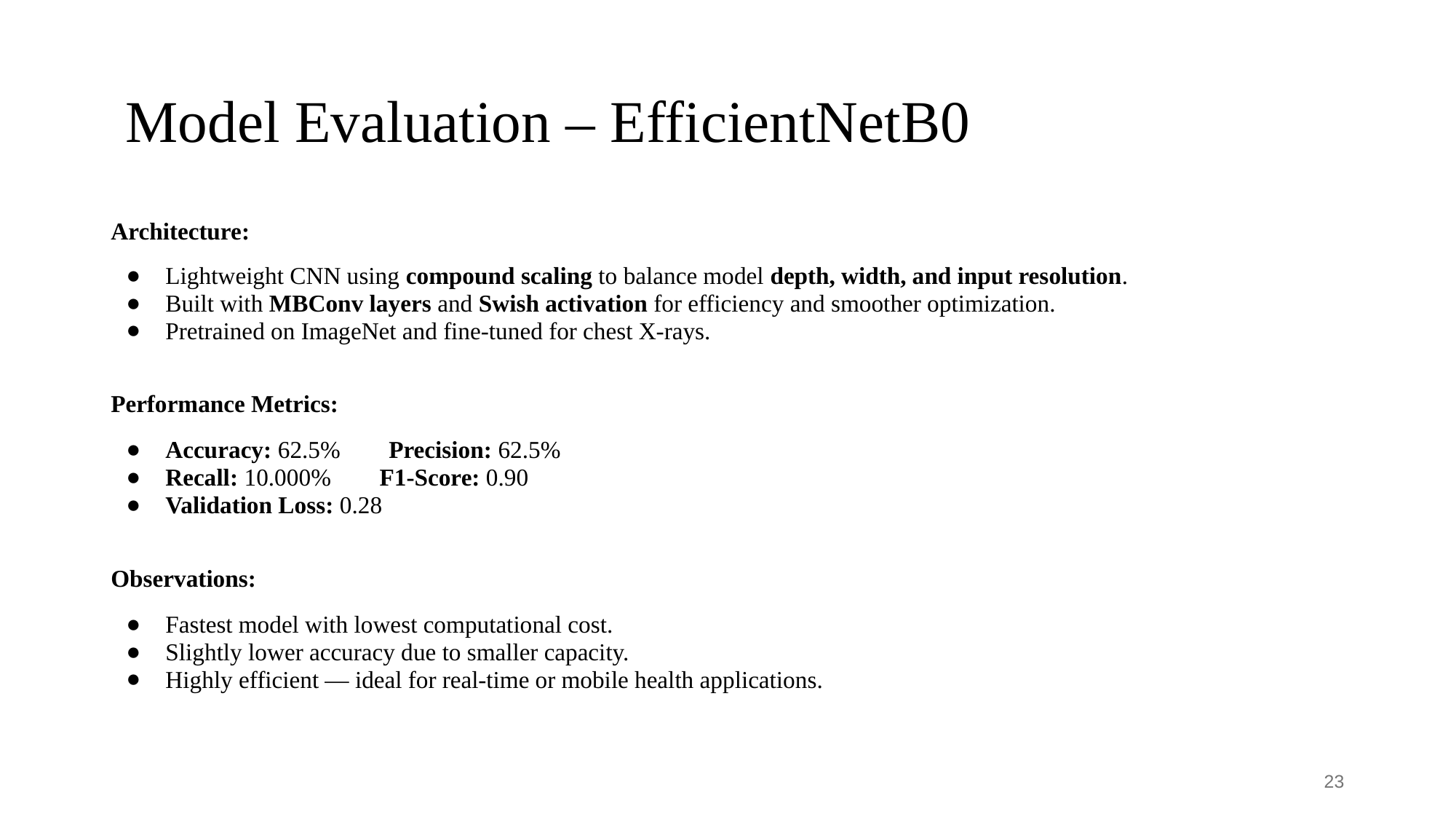

# Model Evaluation – EfficientNetB0
Architecture:
Lightweight CNN using compound scaling to balance model depth, width, and input resolution.
Built with MBConv layers and Swish activation for efficiency and smoother optimization.
Pretrained on ImageNet and fine-tuned for chest X-rays.
Performance Metrics:
Accuracy: 62.5%  Precision: 62.5%
Recall: 10.000%  F1-Score: 0.90
Validation Loss: 0.28
Observations:
Fastest model with lowest computational cost.
Slightly lower accuracy due to smaller capacity.
Highly efficient — ideal for real-time or mobile health applications.

23